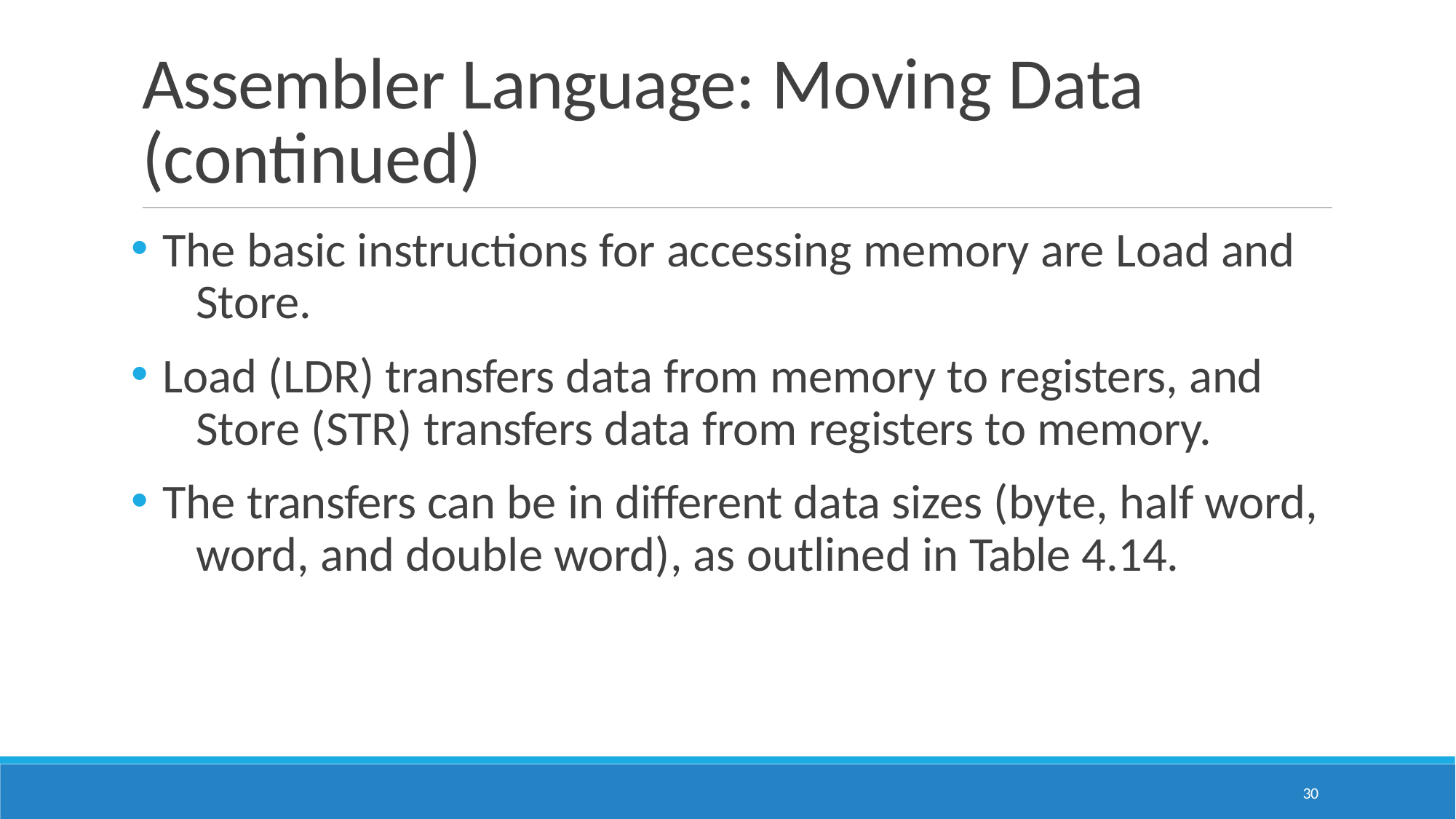

# Assembler Language: Moving Data (continued)
The basic instructions for accessing memory are Load and 	Store.
Load (LDR) transfers data from memory to registers, and 	Store (STR) transfers data from registers to memory.
The transfers can be in different data sizes (byte, half word, 	word, and double word), as outlined in Table 4.14.
30